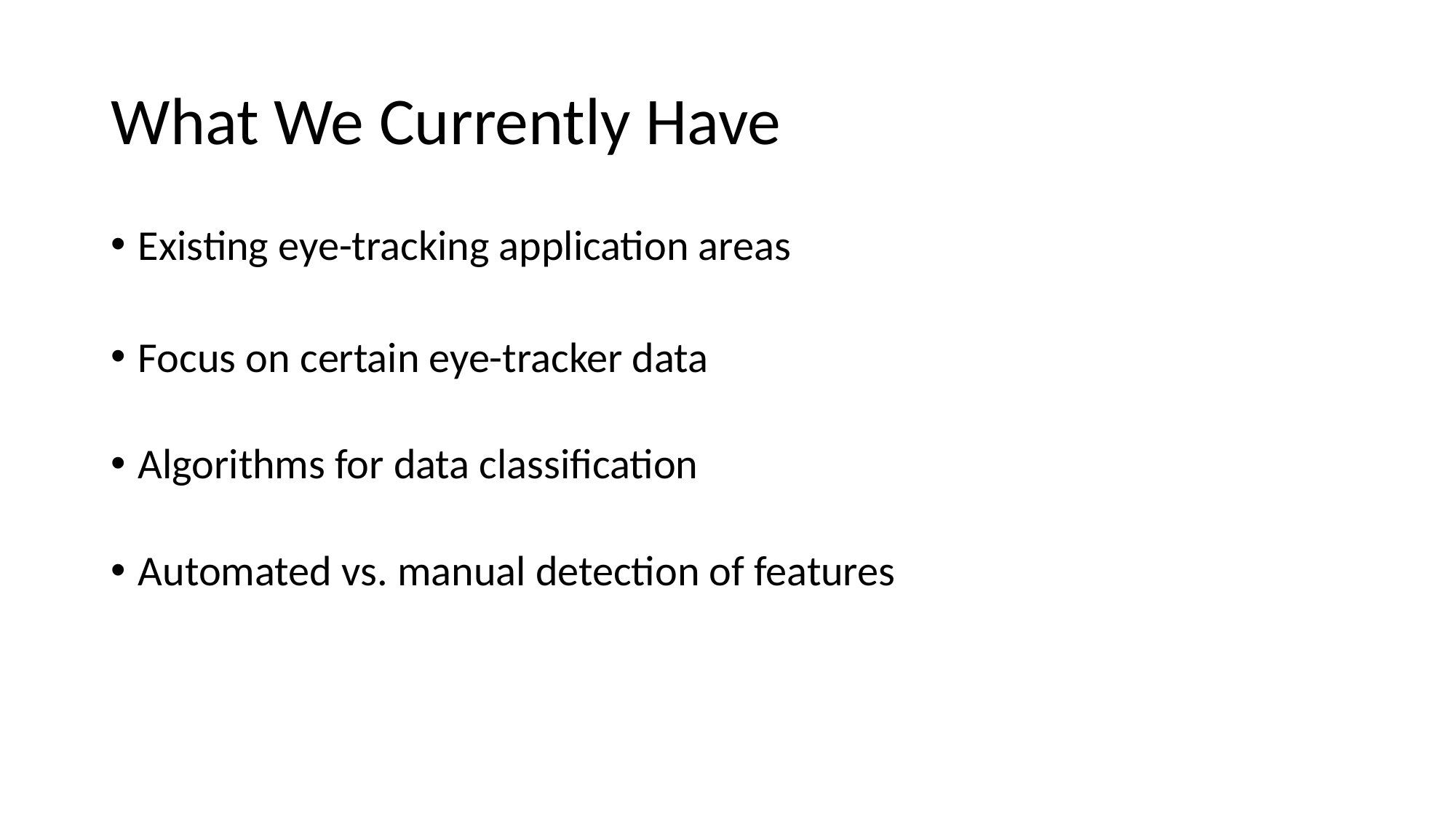

# What We Currently Have
Existing eye-tracking application areas
Focus on certain eye-tracker data
Algorithms for data classification
Automated vs. manual detection of features